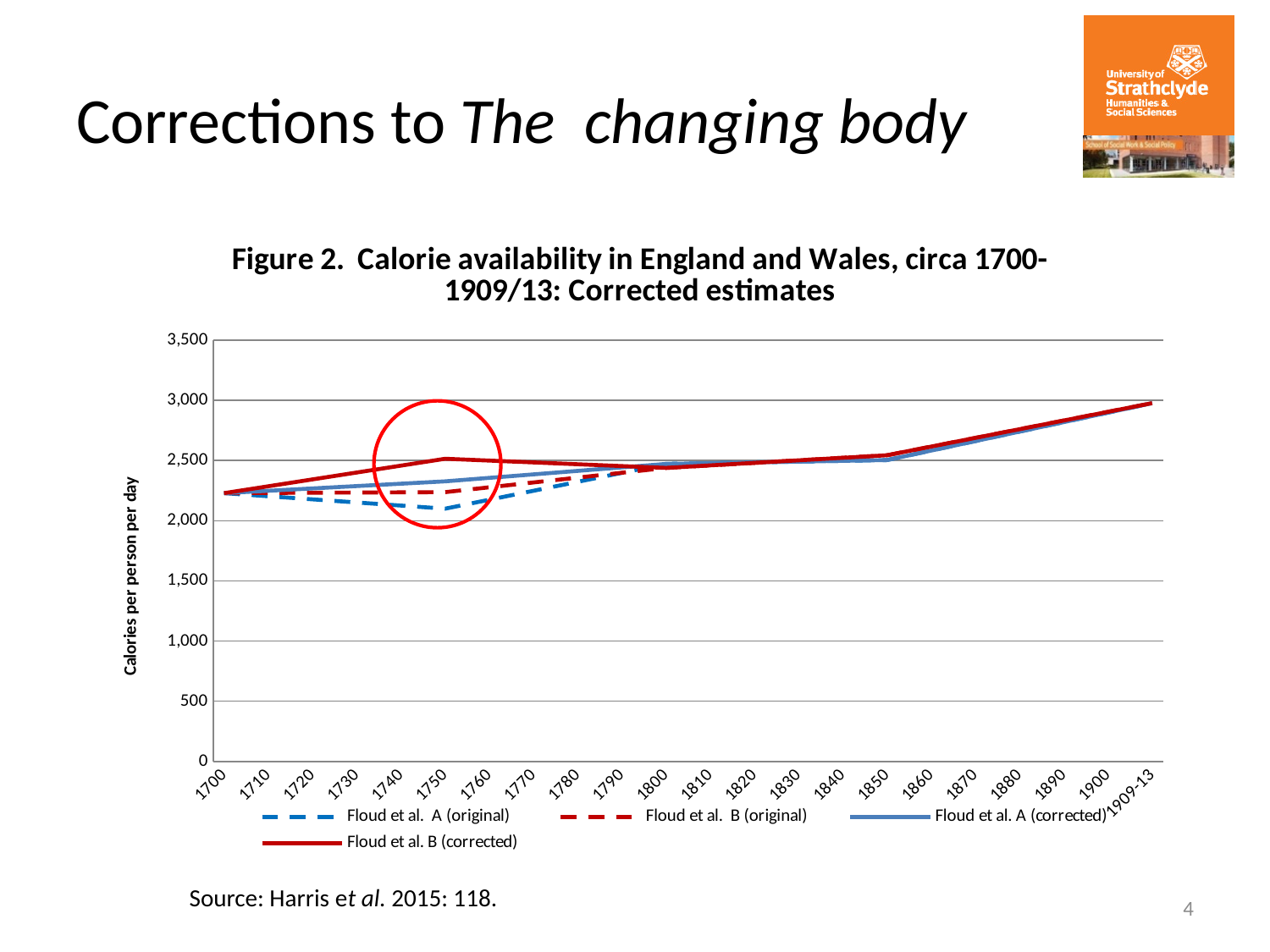

# Corrections to The  changing body

### Chart: Figure 2.  Calorie availability in England and Wales, circa 1700-1909/13: Corrected estimates

| Category | Floud et al.  A (original) | Floud et al.  B (original) | Floud et al. A (corrected) | Floud et al. B (corrected) |
|---|---|---|---|---|
| 1700 | 2229.0 | 2229.0 | 2229.0 | 2229.0 |
| 1705 | None | None | None | None |
| 1710 | None | None | None | None |
| 1715 | None | None | None | None |
| 1720 | None | None | None | None |
| 1725 | None | None | None | None |
| 1730 | None | None | None | None |
| 1735 | None | None | None | None |
| 1740 | None | None | None | None |
| 1745 | None | None | None | None |
| 1750 | 2099.96 | 2237.310000000001 | 2327.0 | 2515.0 |
| 1755 | None | None | None | None |
| 1760 | None | None | None | None |
| 1765 | None | None | None | None |
| 1770 | None | None | None | None |
| 1775 | None | None | None | None |
| 1780 | None | None | None | None |
| 1785 | None | None | None | None |
| 1790 | None | None | None | None |
| 1795 | None | None | None | None |
| 1800 | 2472.0 | 2439.0 | 2472.0 | 2439.0 |
| 1805 | None | None | None | None |
| 1810 | None | None | None | None |
| 1815 | None | None | None | None |
| 1820 | None | None | None | None |
| 1825 | None | None | None | None |
| 1830 | None | None | None | None |
| 1835 | None | None | None | None |
| 1840 | None | None | None | None |
| 1845 | None | None | None | None |
| 1850 | 2504.0 | 2544.0 | 2504.0 | 2544.0 |
| 1855 | None | None | None | None |
| 1860 | None | None | None | None |
| 1865 | None | None | None | None |
| 1870 | None | None | None | None |
| 1875 | None | None | None | None |
| 1880 | None | None | None | None |
| 1885 | None | None | None | None |
| 1890 | None | None | None | None |
| 1895 | None | None | None | None |
| 1900 | None | None | None | None |
| 1905 | None | None | None | None |
| 1909-13 | 2977.0 | 2977.0 | 2977.0 | 2977.0 |
Source: Harris et al. 2015: 118.
4